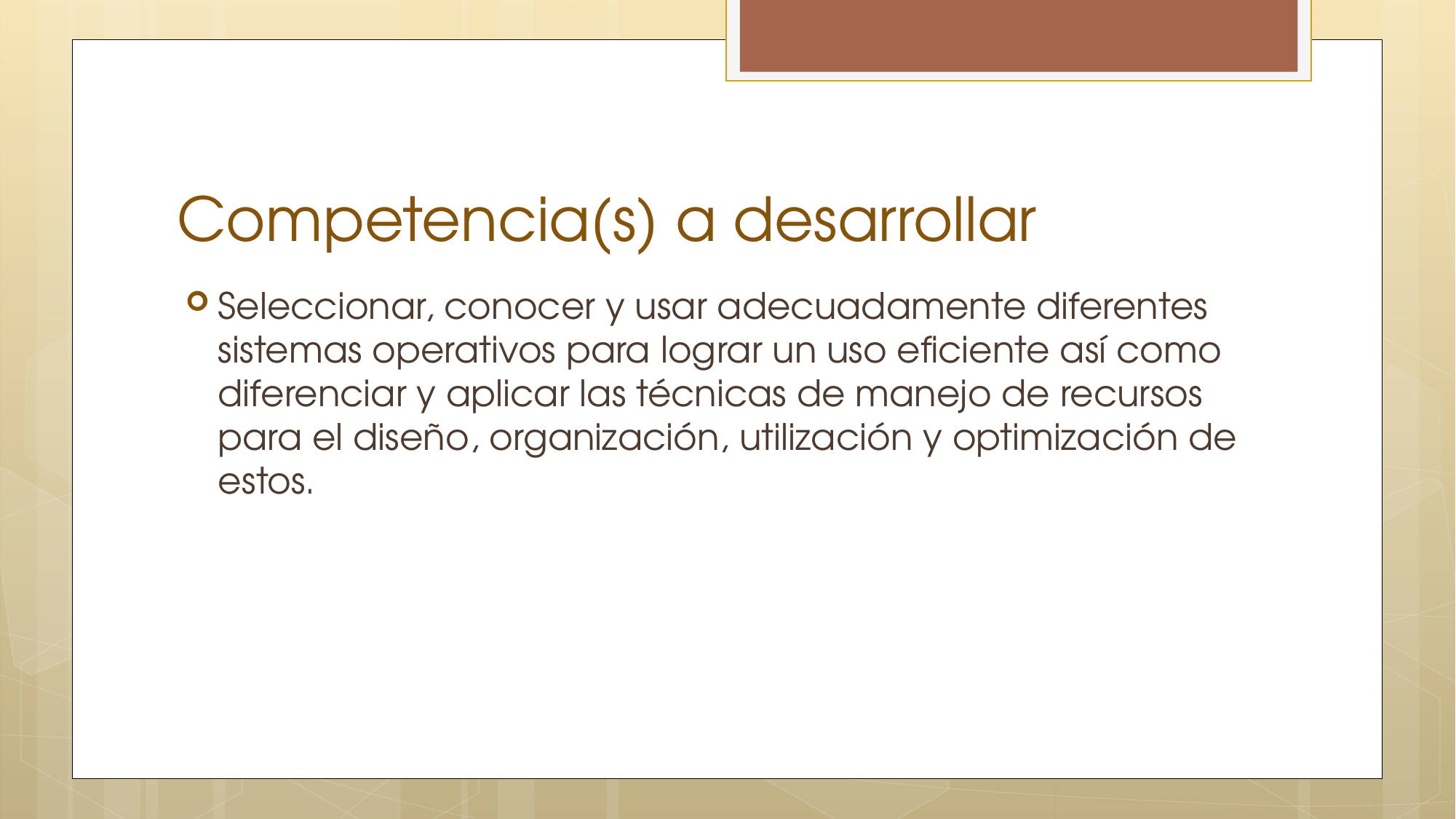

# Competencia(s) a desarrollar
Seleccionar, conocer y usar adecuadamente diferentes sistemas operativos para lograr un uso eficiente así como diferenciar y aplicar las técnicas de manejo de recursos para el diseño, organización, utilización y optimización de estos.